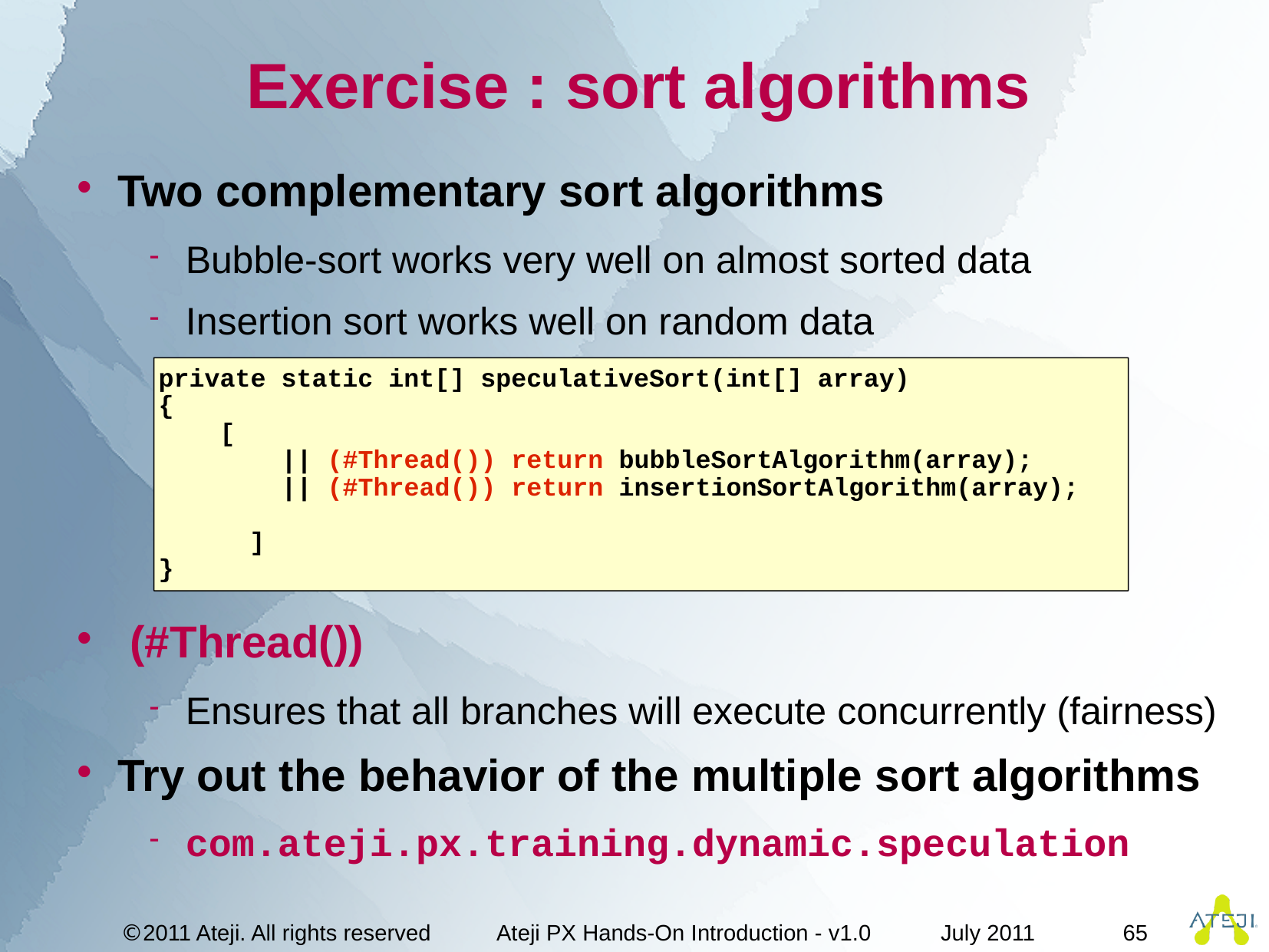

# Exercise : sort algorithms
Two complementary sort algorithms
Bubble-sort works very well on almost sorted data
Insertion sort works well on random data
 (#Thread())
Ensures that all branches will execute concurrently (fairness)
Try out the behavior of the multiple sort algorithms
com.ateji.px.training.dynamic.speculation
private static int[] speculativeSort(int[] array)
{
    [
        || (#Thread()) return bubbleSortAlgorithm(array);
        || (#Thread()) return insertionSortAlgorithm(array);
	]
}